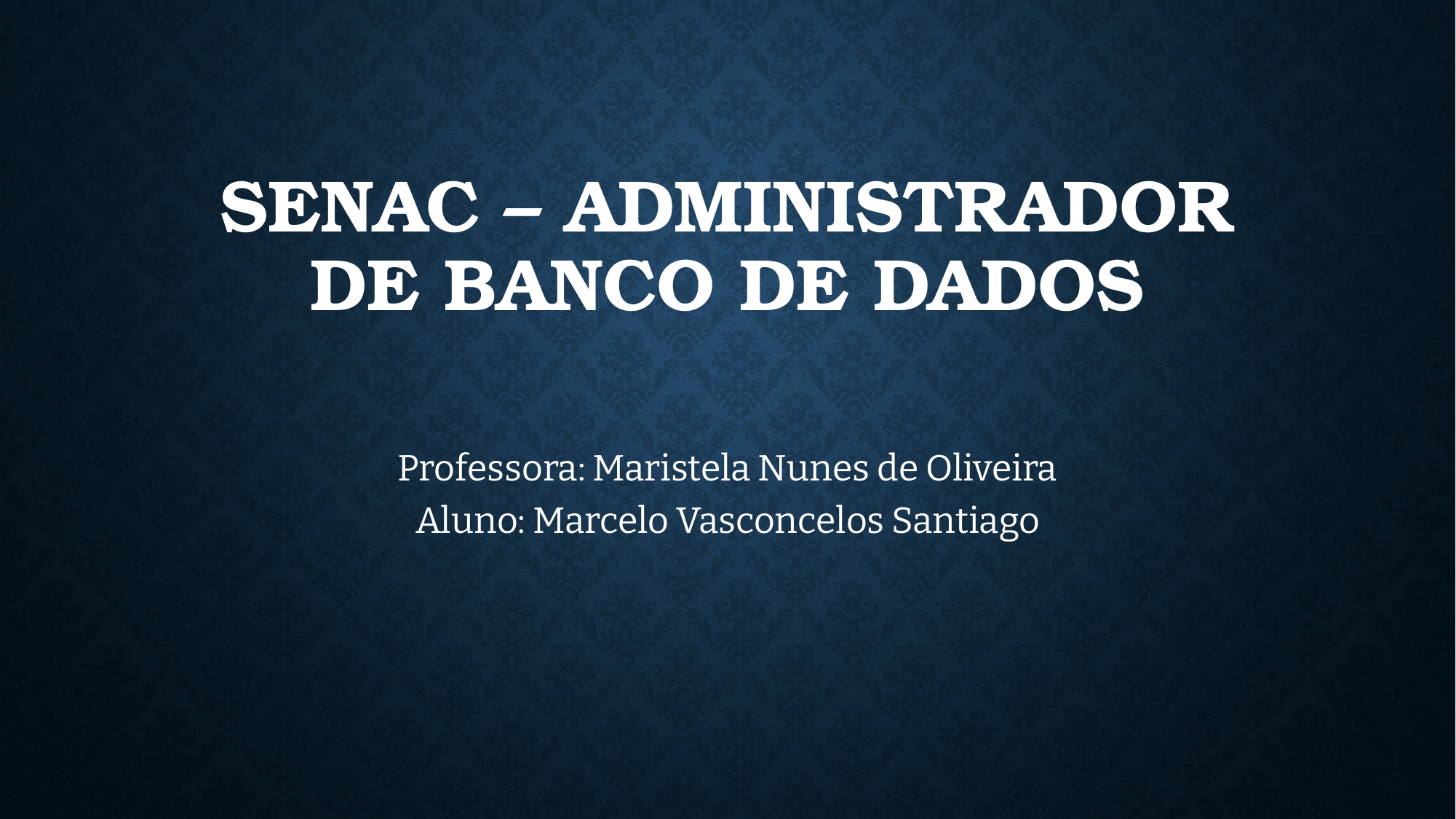

# Senac – Administrador de banco de dados
Professora: Maristela Nunes de Oliveira
Aluno: Marcelo Vasconcelos Santiago